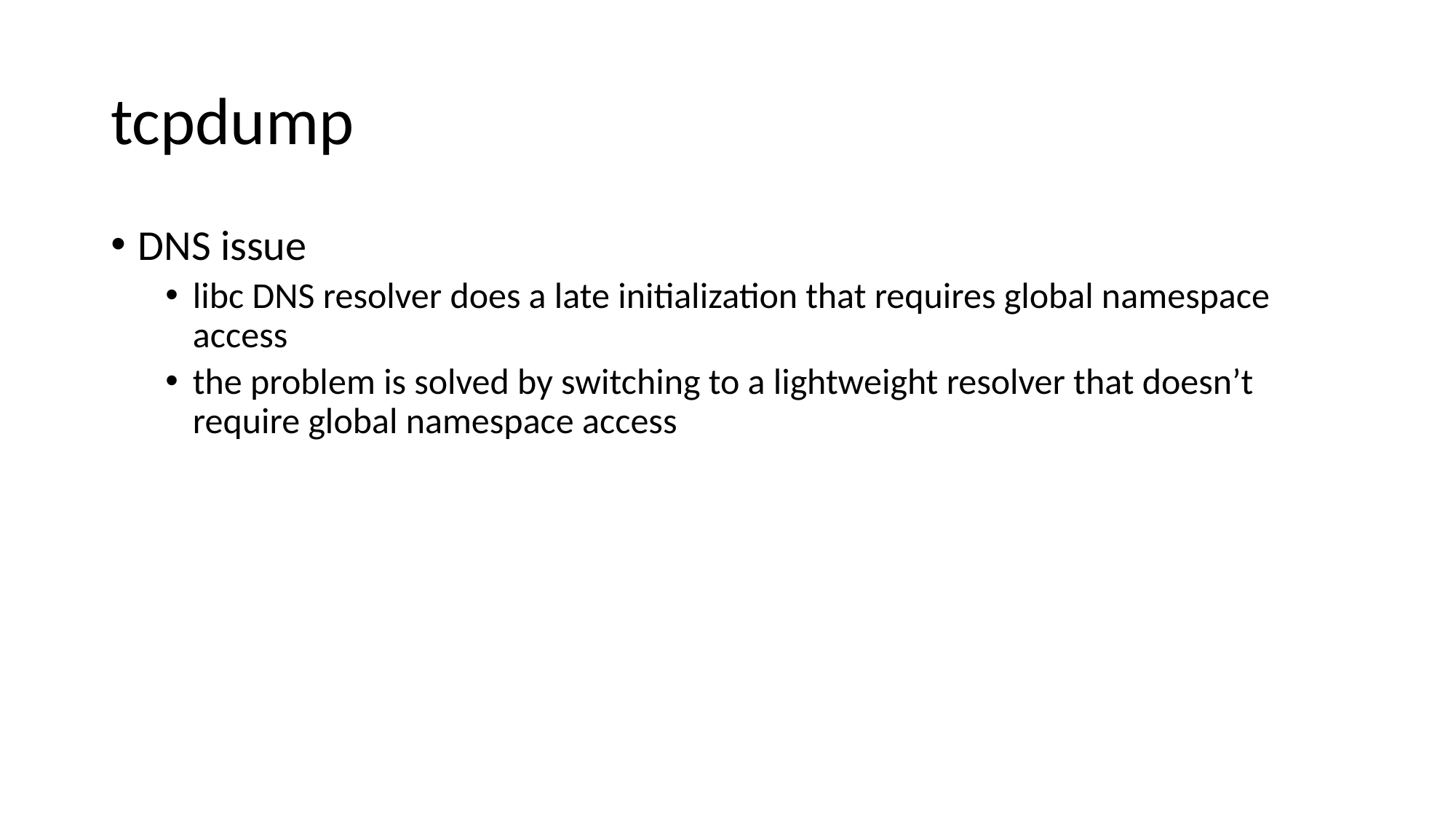

# tcpdump
DNS issue
libc DNS resolver does a late initialization that requires global namespace access
the problem is solved by switching to a lightweight resolver that doesn’t require global namespace access